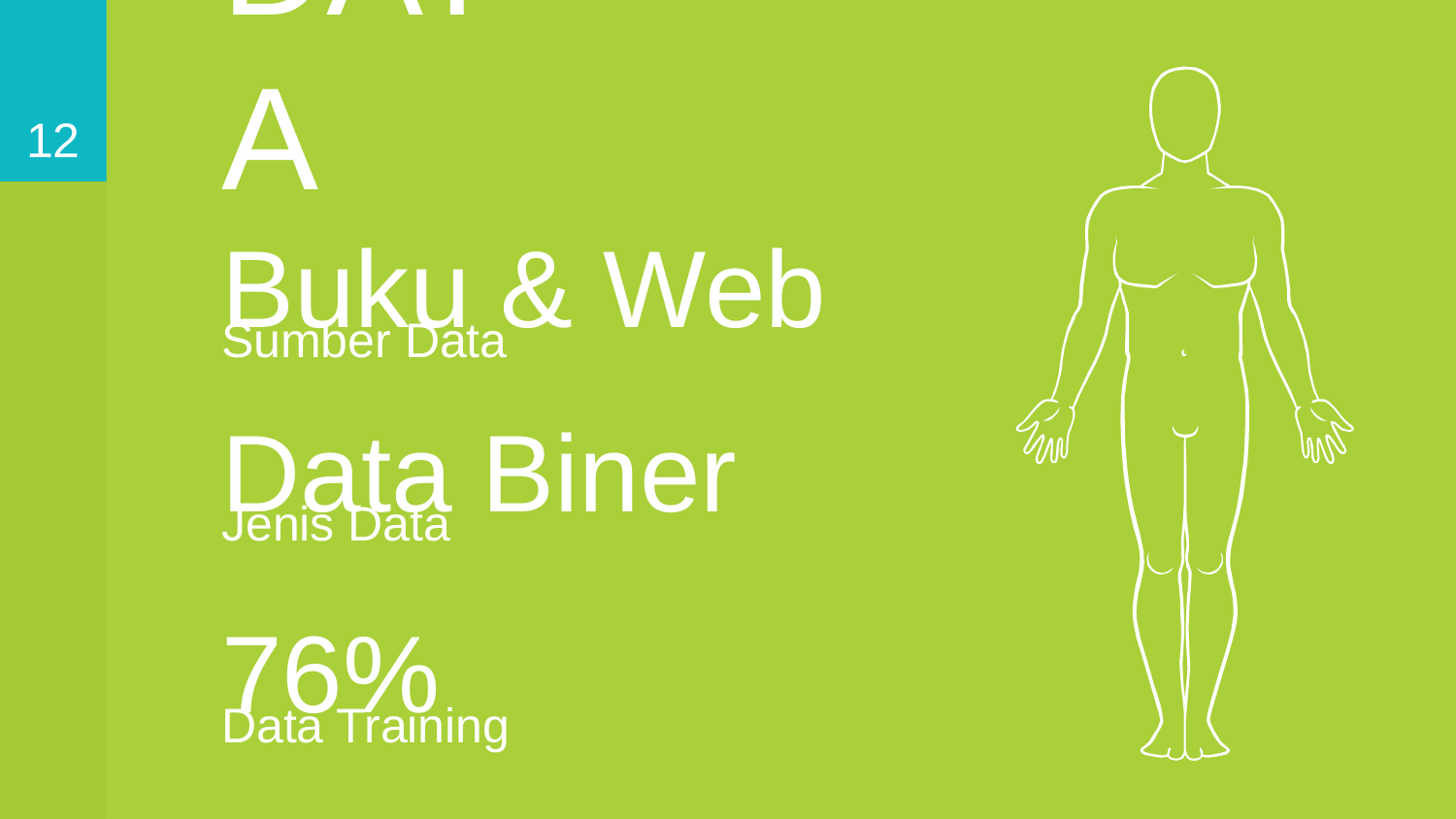

12

DATA
Buku & Web
Sumber Data
Data Biner
Jenis Data
76%
Data Training